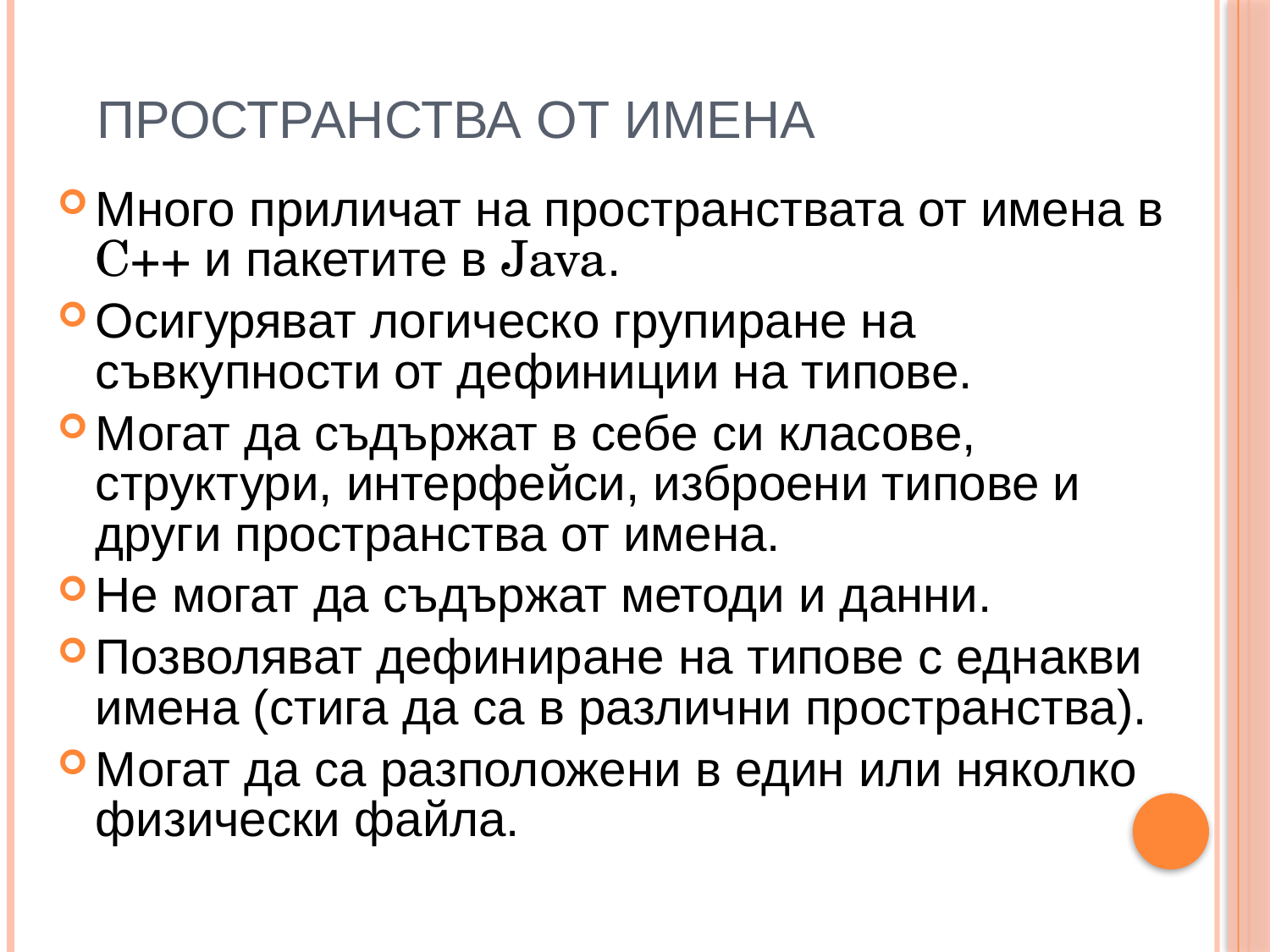

# Пространства от имена
Много приличат на пространствата от имена в C++ и пакетите в Java.
Осигуряват логическо групиране на съвкупности от дефиниции на типове.
Могат да съдържат в себе си класове, структури, интерфейси, изброени типове и други пространства от имена.
Не могат да съдържат методи и данни.
Позволяват дефиниране на типове с еднакви имена (стига да са в различни пространства).
Могат да са разположени в един или няколко физически файла.